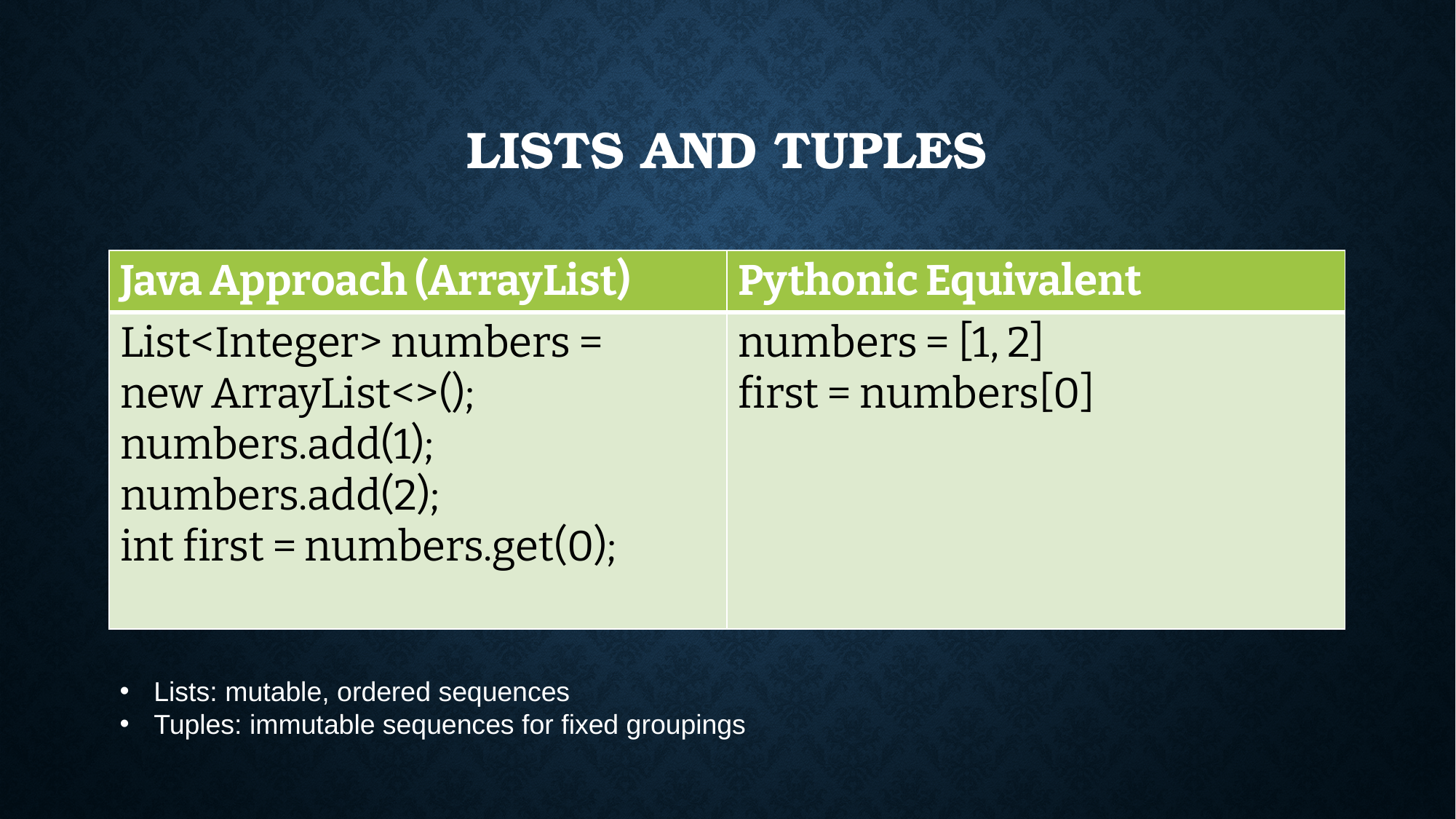

# Lists and Tuples
| Java Approach (ArrayList) | Pythonic Equivalent |
| --- | --- |
| List<Integer> numbers = new ArrayList<>(); numbers.add(1); numbers.add(2); int first = numbers.get(0); | numbers = [1, 2] first = numbers[0] |
Lists: mutable, ordered sequences
Tuples: immutable sequences for fixed groupings